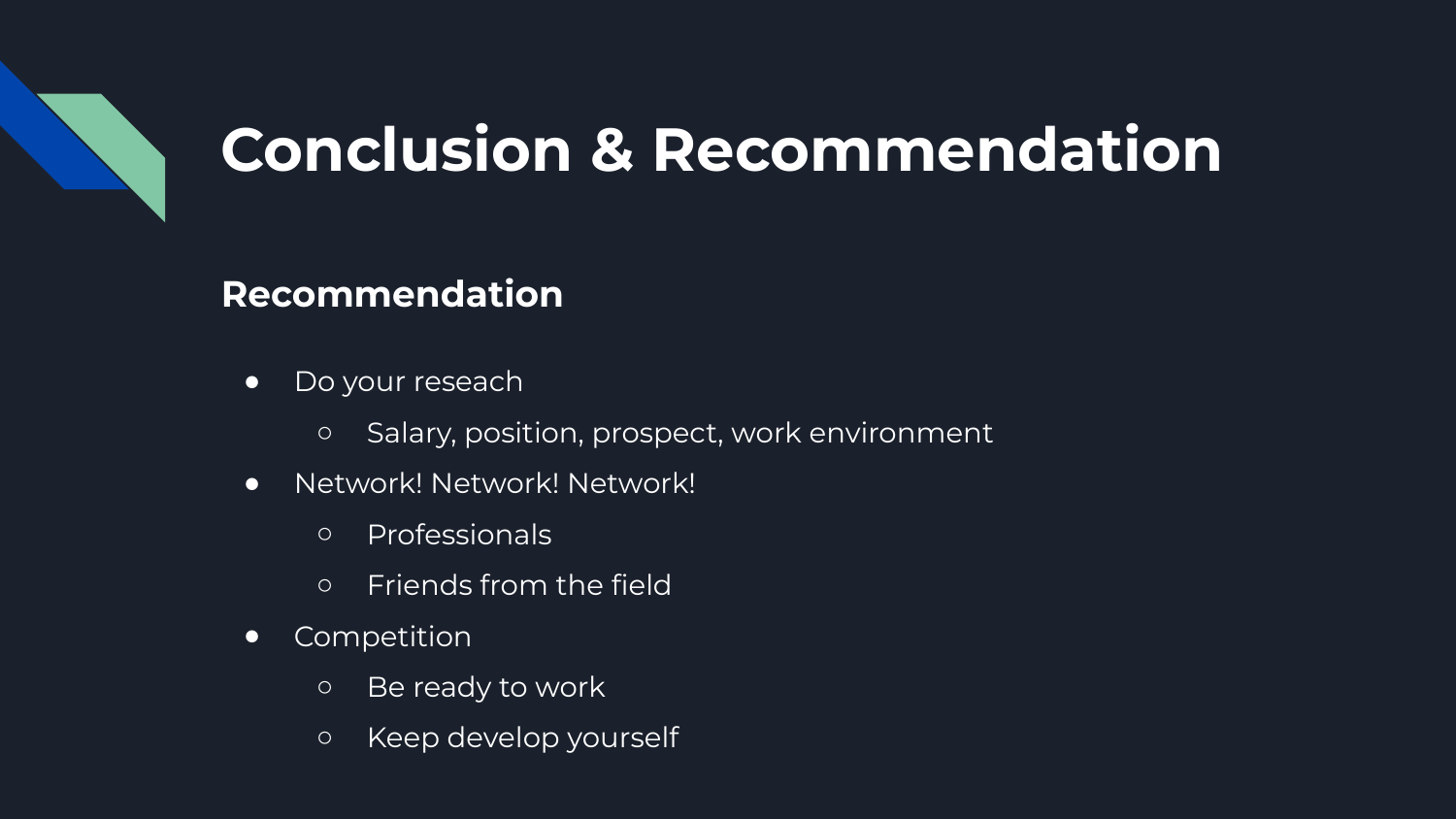

# Conclusion & Recommendation
Recommendation
Do your reseach
Salary, position, prospect, work environment
Network! Network! Network!
Professionals
Friends from the field
Competition
Be ready to work
Keep develop yourself